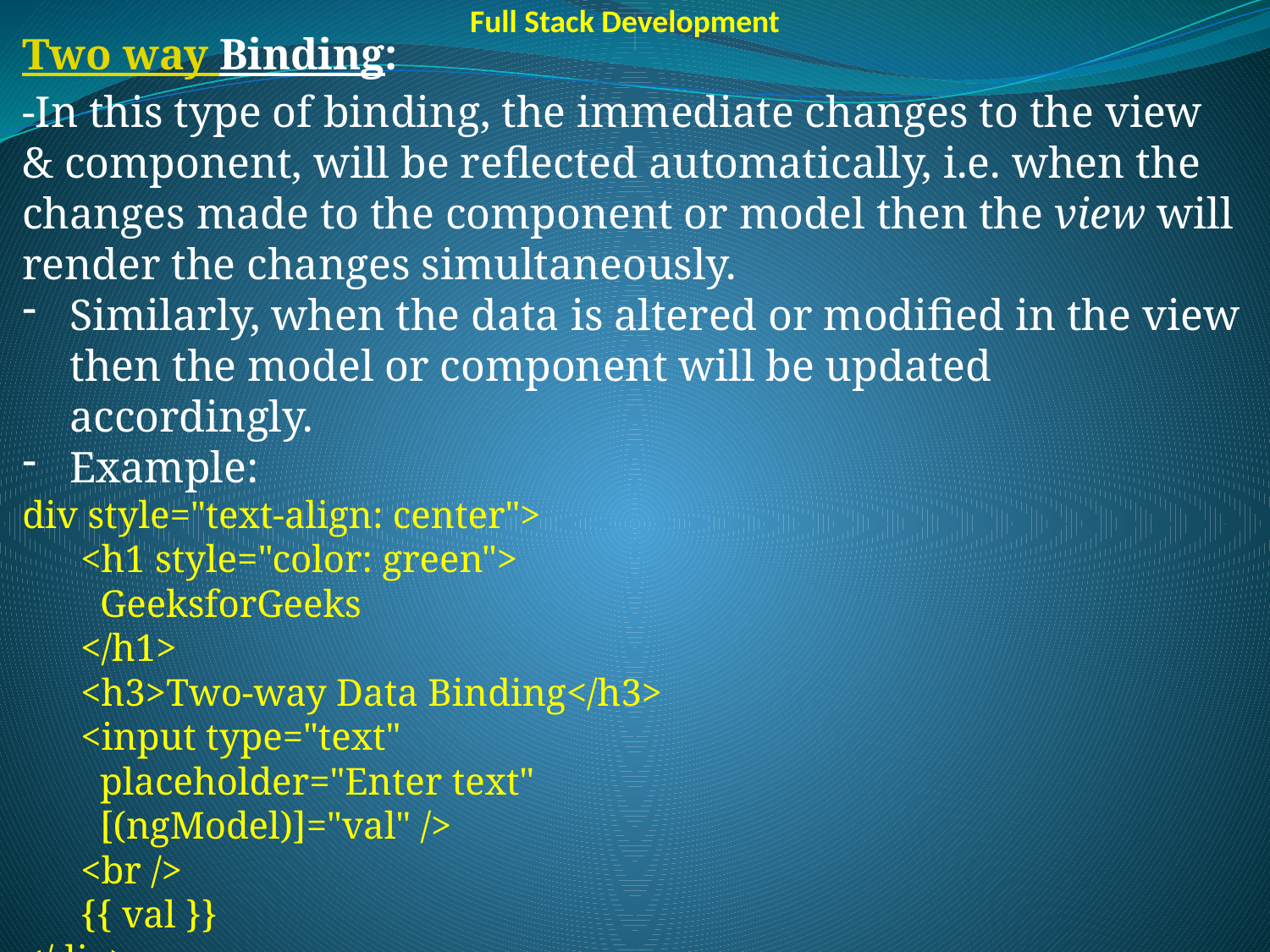

Full Stack Development

Two way Binding:
-In this type of binding, the immediate changes to the view & component, will be reflected automatically, i.e. when the changes made to the component or model then the view will render the changes simultaneously.
Similarly, when the data is altered or modified in the view then the model or component will be updated accordingly.
Example:
div style="text-align: center">
      <h1 style="color: green">
        GeeksforGeeks
      </h1>
      <h3>Two-way Data Binding</h3>
      <input type="text"
        placeholder="Enter text"
        [(ngModel)]="val" />
      <br />
      {{ val }}
</div>